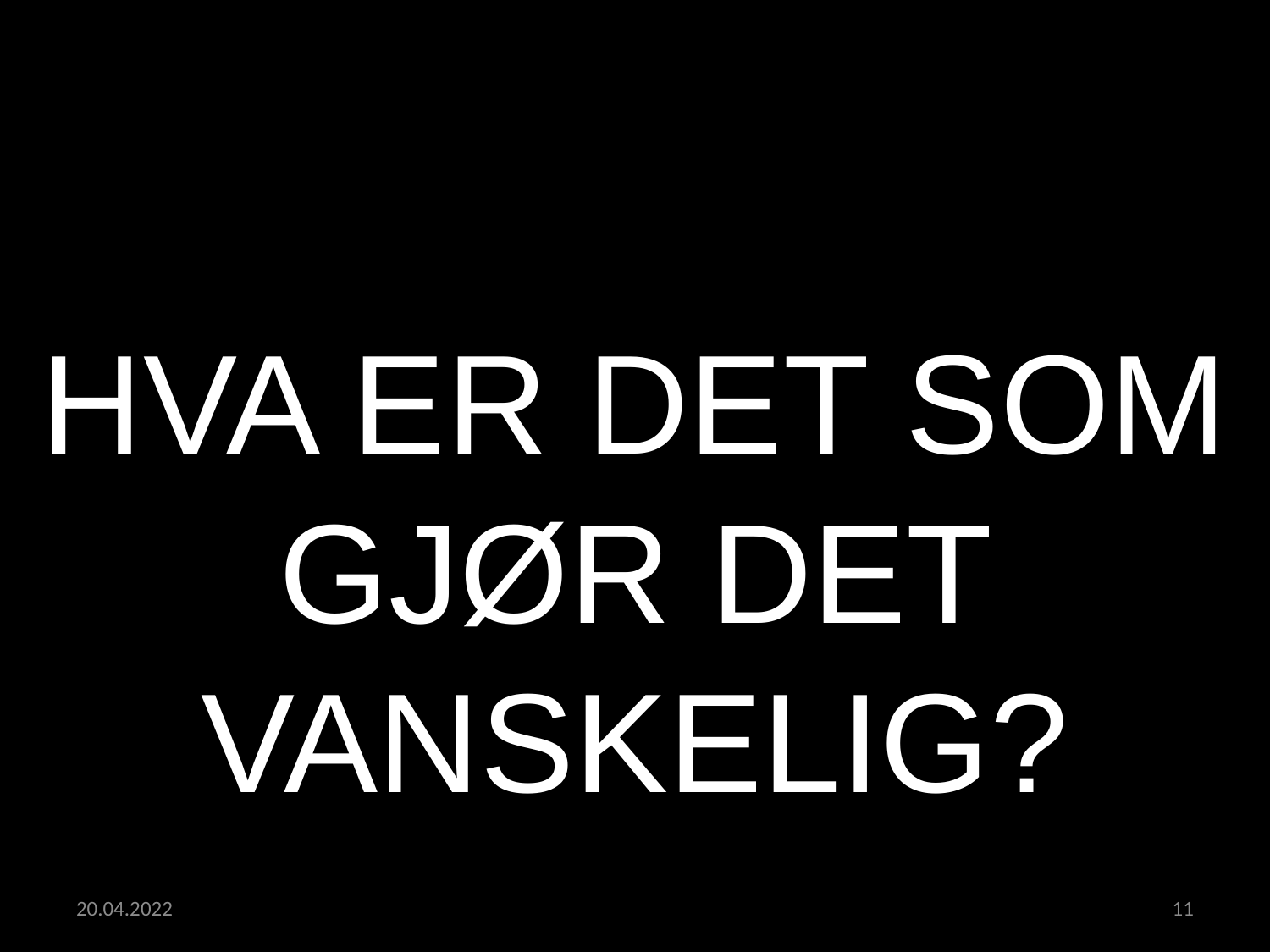

HVA ER DET SOM GJØR DET VANSKELIG?
20.04.2022
11